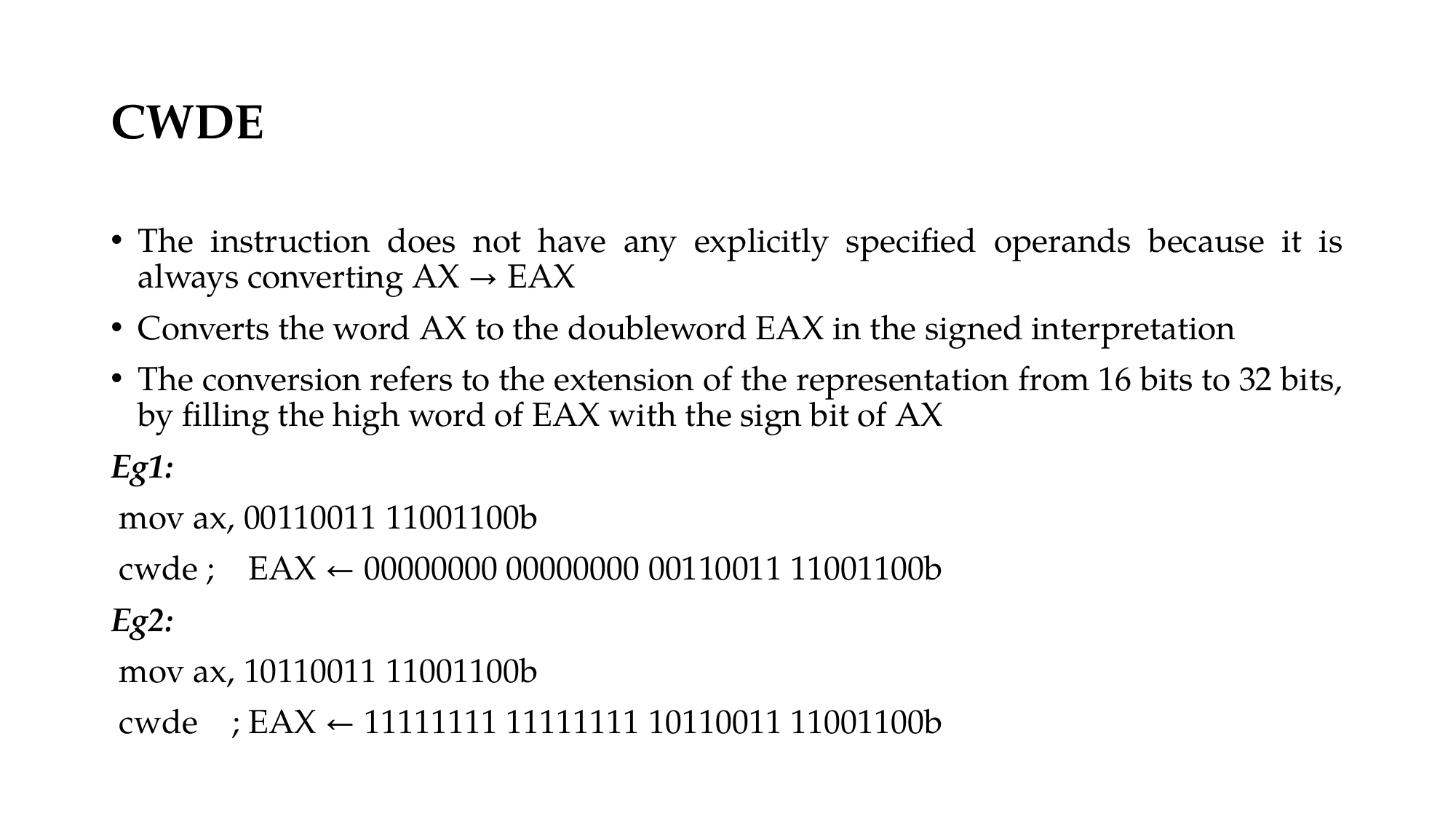

# CWDE
The instruction does not have any explicitly specified operands because it is always converting AX → EAX
Converts the word AX to the doubleword EAX in the signed interpretation
The conversion refers to the extension of the representation from 16 bits to 32 bits, by filling the high word of EAX with the sign bit of AX
Eg1:
 mov ax, 00110011 11001100b
 cwde ;    EAX ← 00000000 00000000 00110011 11001100b
Eg2:
 mov ax, 10110011 11001100b
 cwde    ; EAX ← 11111111 11111111 10110011 11001100b